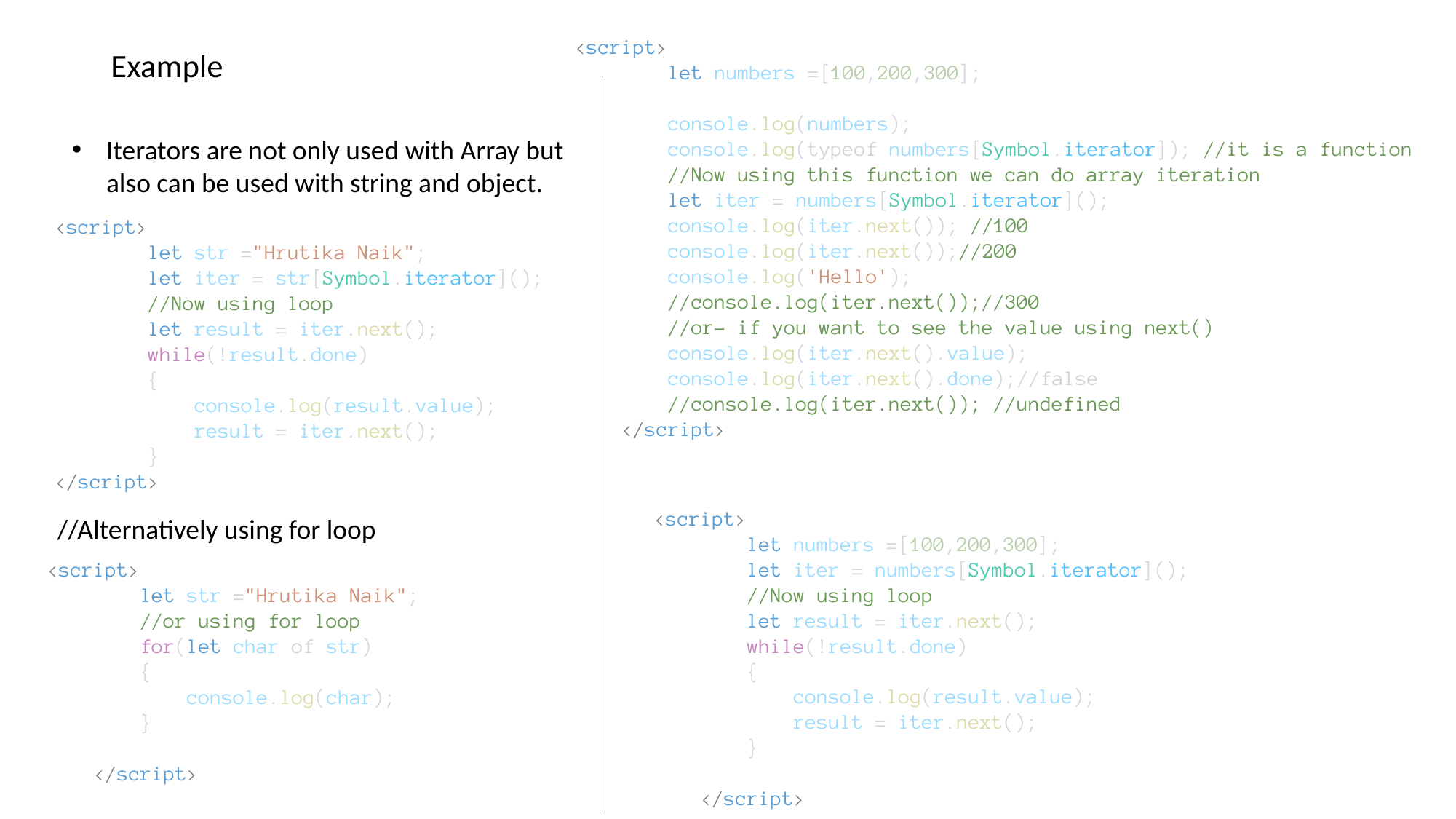

<script>
        let numbers =[100,200,300];
        console.log(numbers);
        console.log(typeof numbers[Symbol.iterator]); //it is a function
        //Now using this function we can do array iteration
        let iter = numbers[Symbol.iterator]();
        console.log(iter.next()); //100
        console.log(iter.next());//200
        console.log('Hello');
        //console.log(iter.next());//300
        //or- if you want to see the value using next()
        console.log(iter.next().value);
        console.log(iter.next().done);//false
        //console.log(iter.next()); //undefined
    </script>
# Example
Iterators are not only used with Array but also can be used with string and object.
<script>
        let str ="Hrutika Naik";
        let iter = str[Symbol.iterator]();
        //Now using loop
        let result = iter.next();
        while(!result.done)
        {
            console.log(result.value);
            result = iter.next();
        }
</script>
<script>
        let numbers =[100,200,300];
        let iter = numbers[Symbol.iterator]();
        //Now using loop
        let result = iter.next();
        while(!result.done)
        {
            console.log(result.value);
            result = iter.next();
        }

    </script>
//Alternatively using for loop
<script>
        let str ="Hrutika Naik";
        //or using for loop
        for(let char of str)
        {
            console.log(char);
        }

    </script>